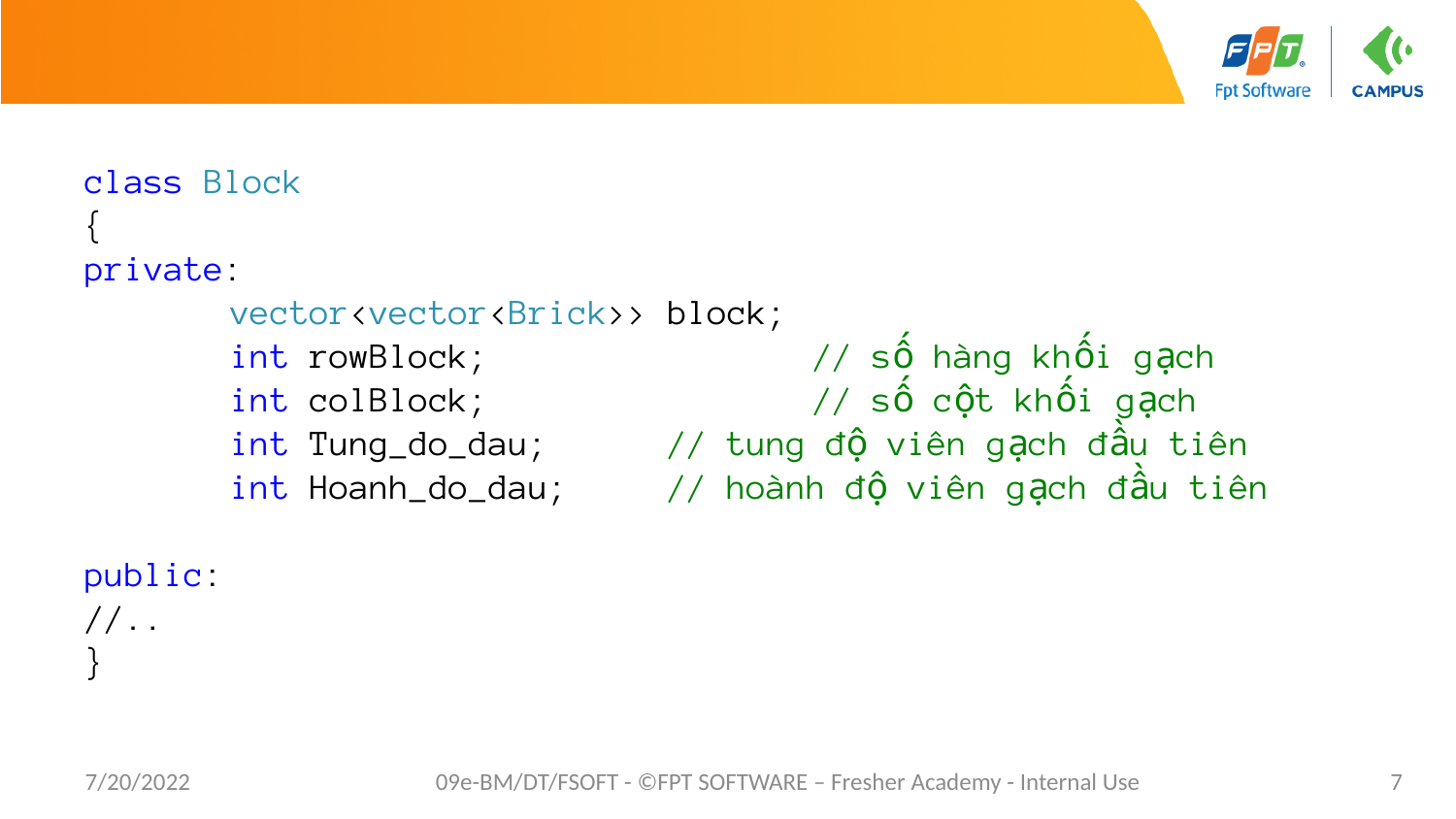

class Block
{
private:
	vector<vector<Brick>> block;
	int rowBlock;			// số hàng khối gạch
	int colBlock;			// số cột khối gạch
	int Tung_do_dau;	// tung độ viên gạch đầu tiên
	int Hoanh_do_dau;	// hoành độ viên gạch đầu tiên

public:
//..
}
7/20/2022
09e-BM/DT/FSOFT - ©FPT SOFTWARE – Fresher Academy - Internal Use
7